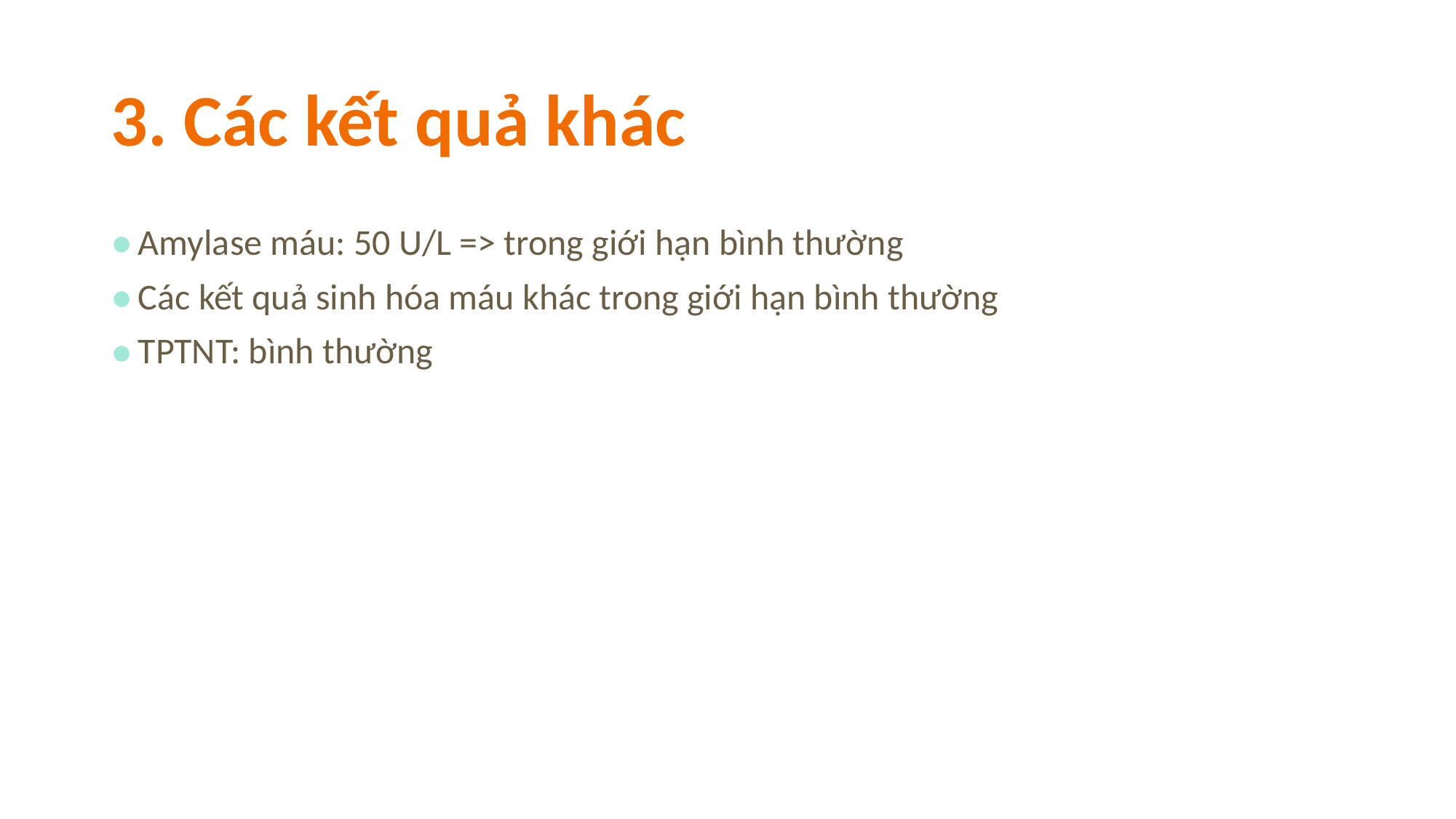

# 3. Các kết quả khác
Amylase máu: 50 U/L => trong giới hạn bình thường
Các kết quả sinh hóa máu khác trong giới hạn bình thường
TPTNT: bình thường